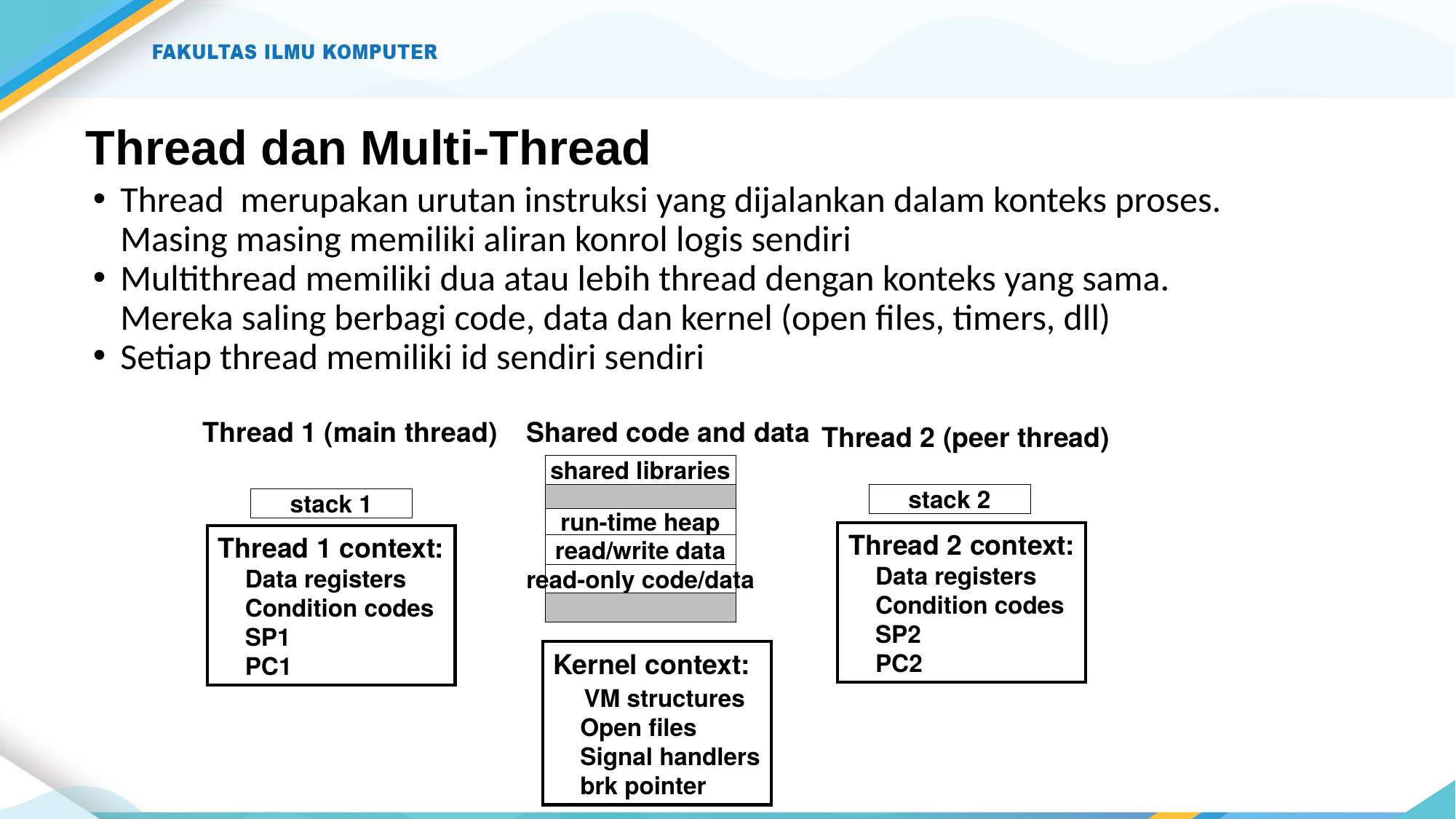

# Thread dan Multi-Thread
Thread  merupakan urutan instruksi yang dijalankan dalam konteks proses. Masing masing memiliki aliran konrol logis sendiri
Multithread memiliki dua atau lebih thread dengan konteks yang sama. Mereka saling berbagi code, data dan kernel (open files, timers, dll)
Setiap thread memiliki id sendiri sendiri
Thread 1 (main thread)
         Shared code and data
Thread 2 (peer thread)
shared libraries
stack 2

stack 1
run-time heap
Thread 2 context:
    Data registers
    Condition codes
    SP2
    PC2
Thread 1 context:
    Data registers
    Condition codes
    SP1
    PC1
read/write data
read-only code/data

Kernel context:
    VM structures
    Open files
    Signal handlers
    brk pointer